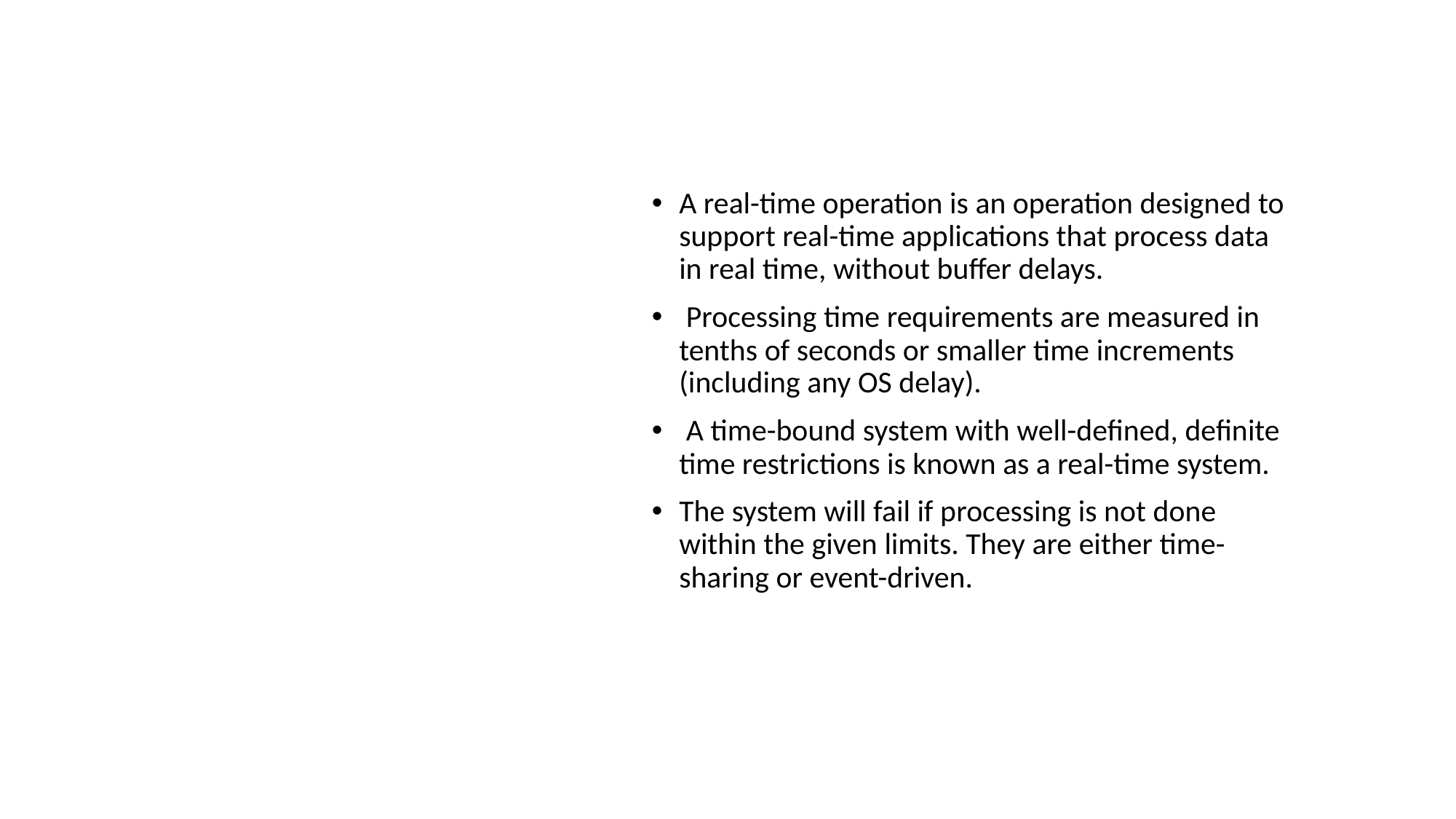

# What is real time operation?
A real-time operation is an operation designed to support real-time applications that process data in real time, without buffer delays.
 Processing time requirements are measured in tenths of seconds or smaller time increments (including any OS delay).
 A time-bound system with well-defined, definite time restrictions is known as a real-time system.
The system will fail if processing is not done within the given limits. They are either time-sharing or event-driven.